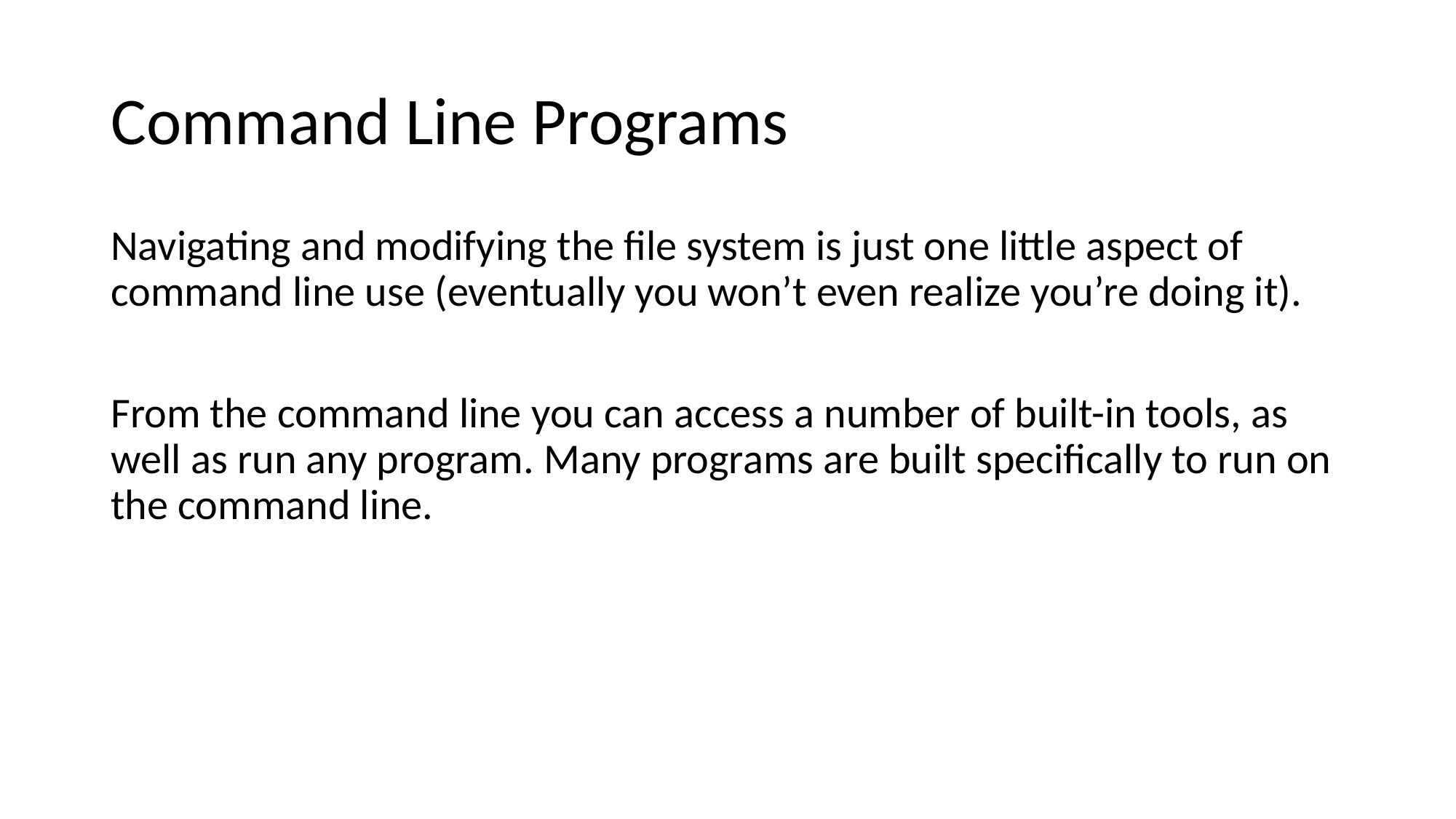

# Command Line Programs
Navigating and modifying the file system is just one little aspect of command line use (eventually you won’t even realize you’re doing it).

From the command line you can access a number of built-in tools, as well as run any program. Many programs are built specifically to run on the command line.